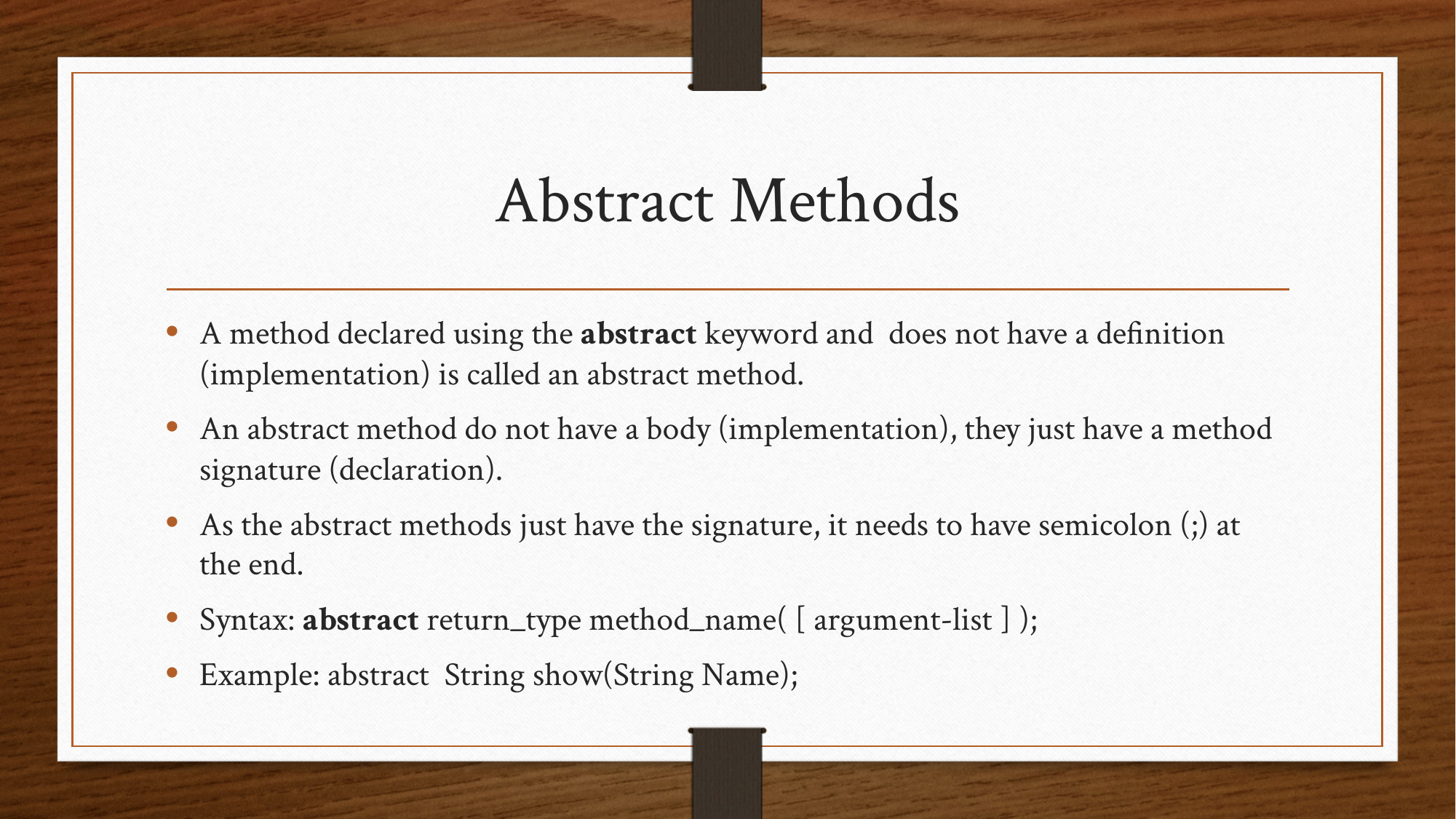

# Abstract Methods
A method declared using the abstract keyword and  does not have a definition (implementation) is called an abstract method.
An abstract method do not have a body (implementation), they just have a method signature (declaration).
As the abstract methods just have the signature, it needs to have semicolon (;) at the end.
Syntax: abstract return_type method_name( [ argument-list ] );
Example: abstract  String show(String Name);